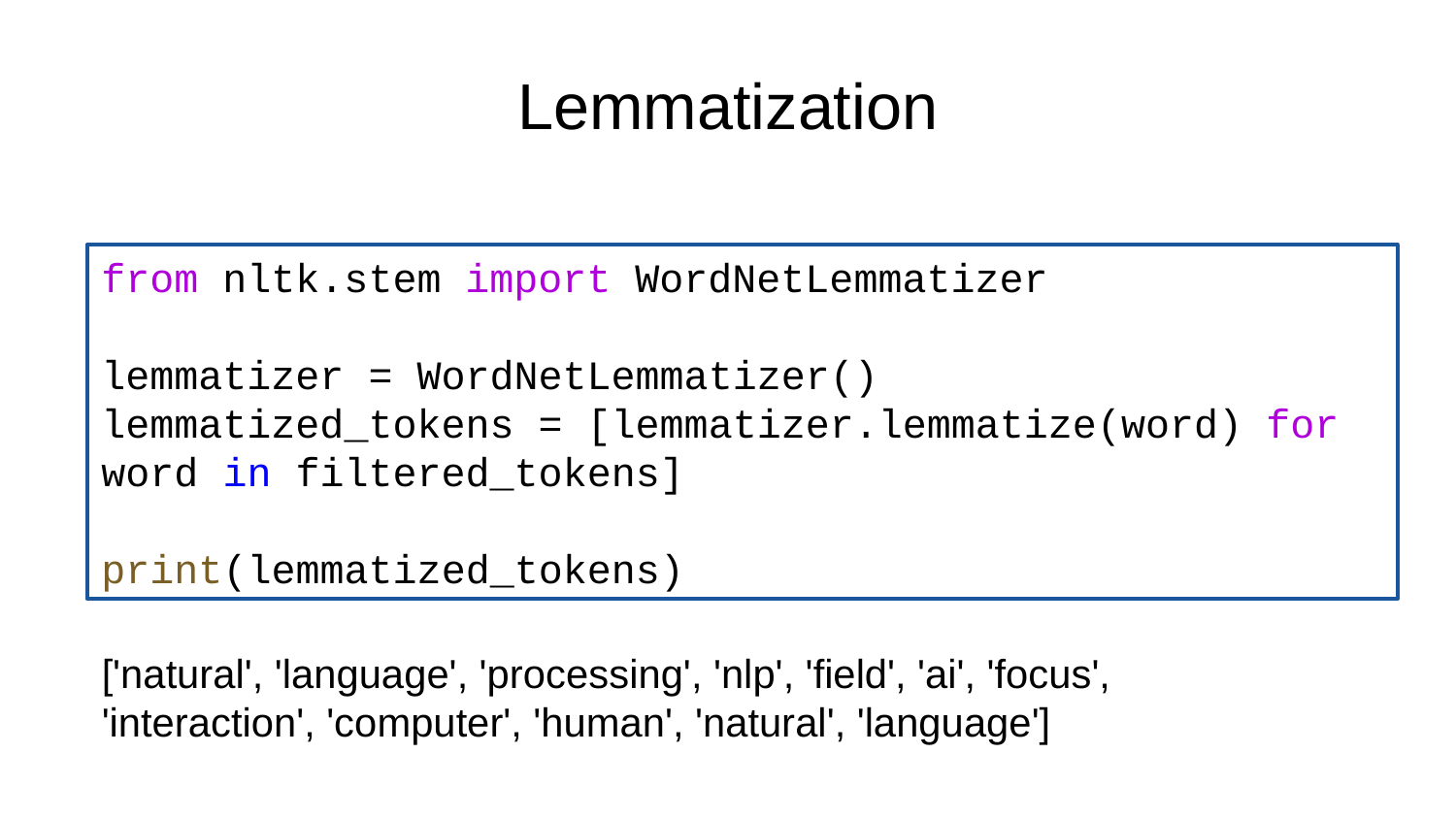

# Lemmatization
from nltk.stem import WordNetLemmatizer

lemmatizer = WordNetLemmatizer()
lemmatized_tokens = [lemmatizer.lemmatize(word) for word in filtered_tokens]

print(lemmatized_tokens)
['natural', 'language', 'processing', 'nlp', 'field', 'ai', 'focus', 'interaction', 'computer', 'human', 'natural', 'language']